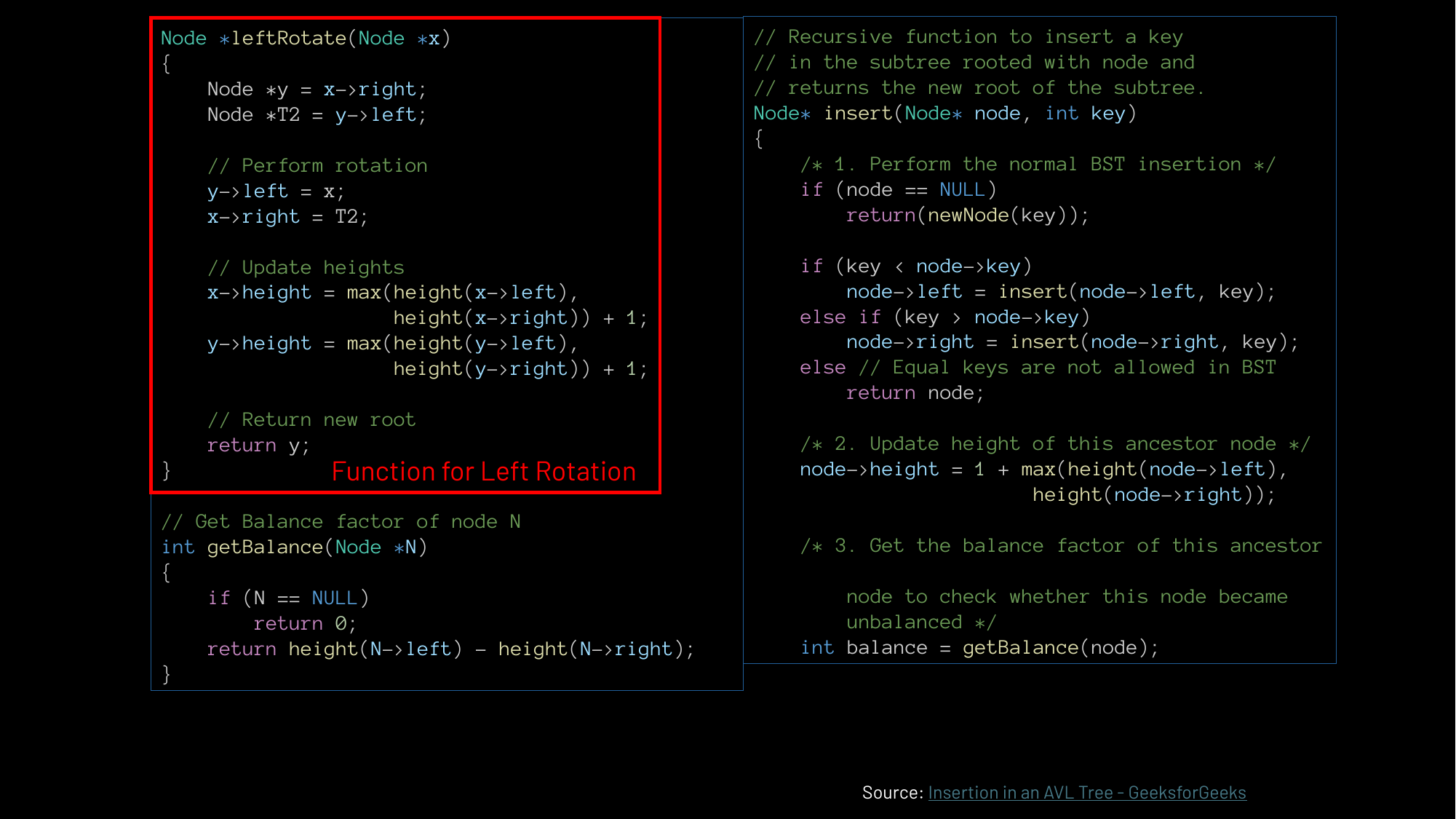

// Recursive function to insert a key
// in the subtree rooted with node and
// returns the new root of the subtree.
Node* insert(Node* node, int key)
{
    /* 1. Perform the normal BST insertion */
    if (node == NULL)
        return(newNode(key));

    if (key < node->key)
        node->left = insert(node->left, key);
    else if (key > node->key)
        node->right = insert(node->right, key);
    else // Equal keys are not allowed in BST
        return node;

    /* 2. Update height of this ancestor node */
    node->height = 1 + max(height(node->left),
                        height(node->right));

    /* 3. Get the balance factor of this ancestor
        node to check whether this node became
        unbalanced */
    int balance = getBalance(node);
Node *leftRotate(Node *x)
{
    Node *y = x->right;
    Node *T2 = y->left;

    // Perform rotation
    y->left = x;
    x->right = T2;

    // Update heights
    x->height = max(height(x->left),
                    height(x->right)) + 1;
    y->height = max(height(y->left),
                    height(y->right)) + 1;

    // Return new root
    return y;
}

// Get Balance factor of node N
int getBalance(Node *N)
{
    if (N == NULL)
        return 0;
    return height(N->left) - height(N->right);
}

Function for Left Rotation
Source: Insertion in an AVL Tree - GeeksforGeeks